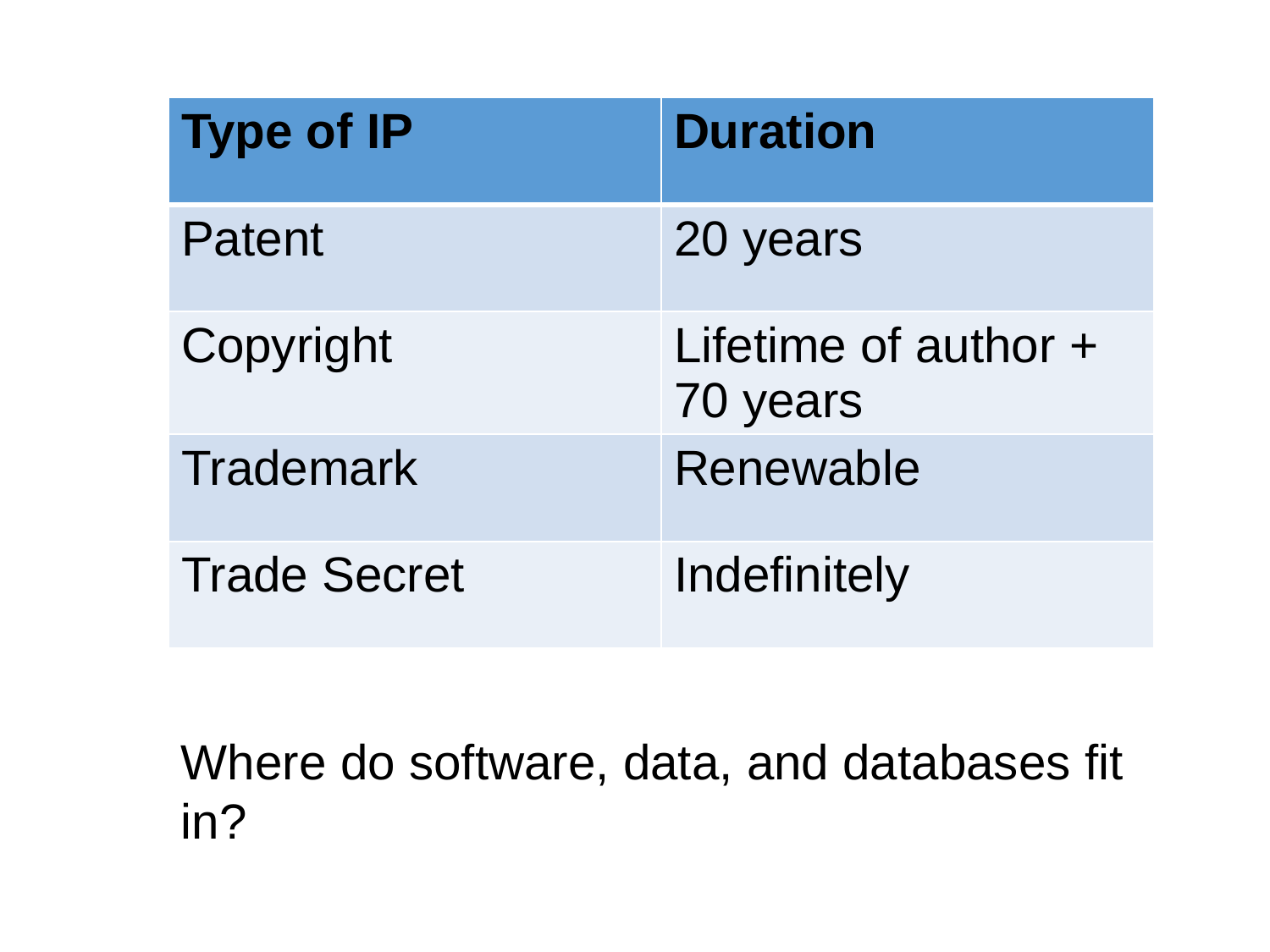

| Type of IP | Duration |
| --- | --- |
| Patent | 20 years |
| Copyright | Lifetime of author + 70 years |
| Trademark | Renewable |
| Trade Secret | Indefinitely |
Where do software, data, and databases fit in?